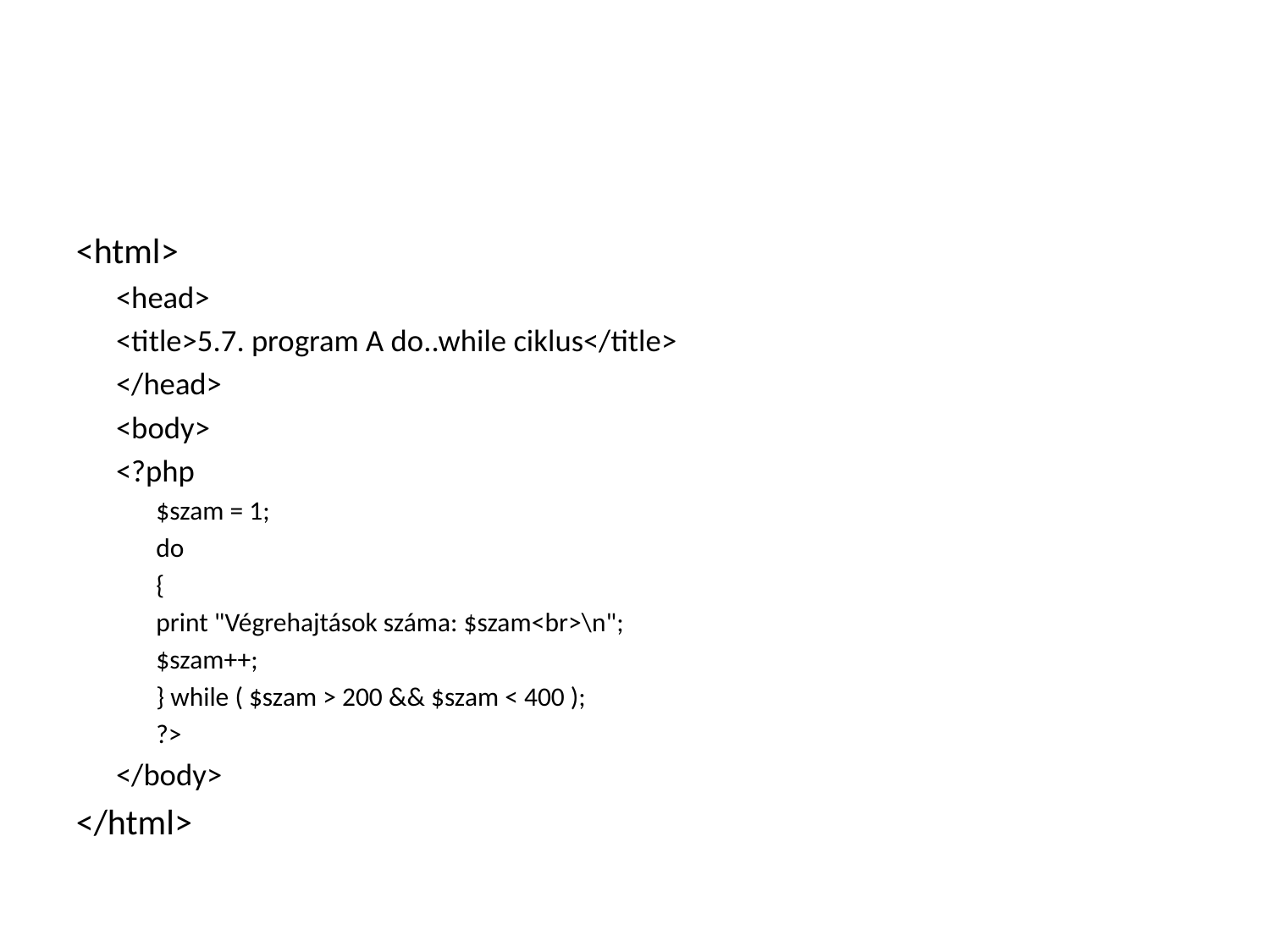

<html>
<head>
<title>5.7. program A do..while ciklus</title>
</head>
<body>
<?php
$szam = 1;
do
{
print "Végrehajtások száma: $szam<br>\n";
$szam++;
} while ( $szam > 200 && $szam < 400 );
?>
</body>
</html>